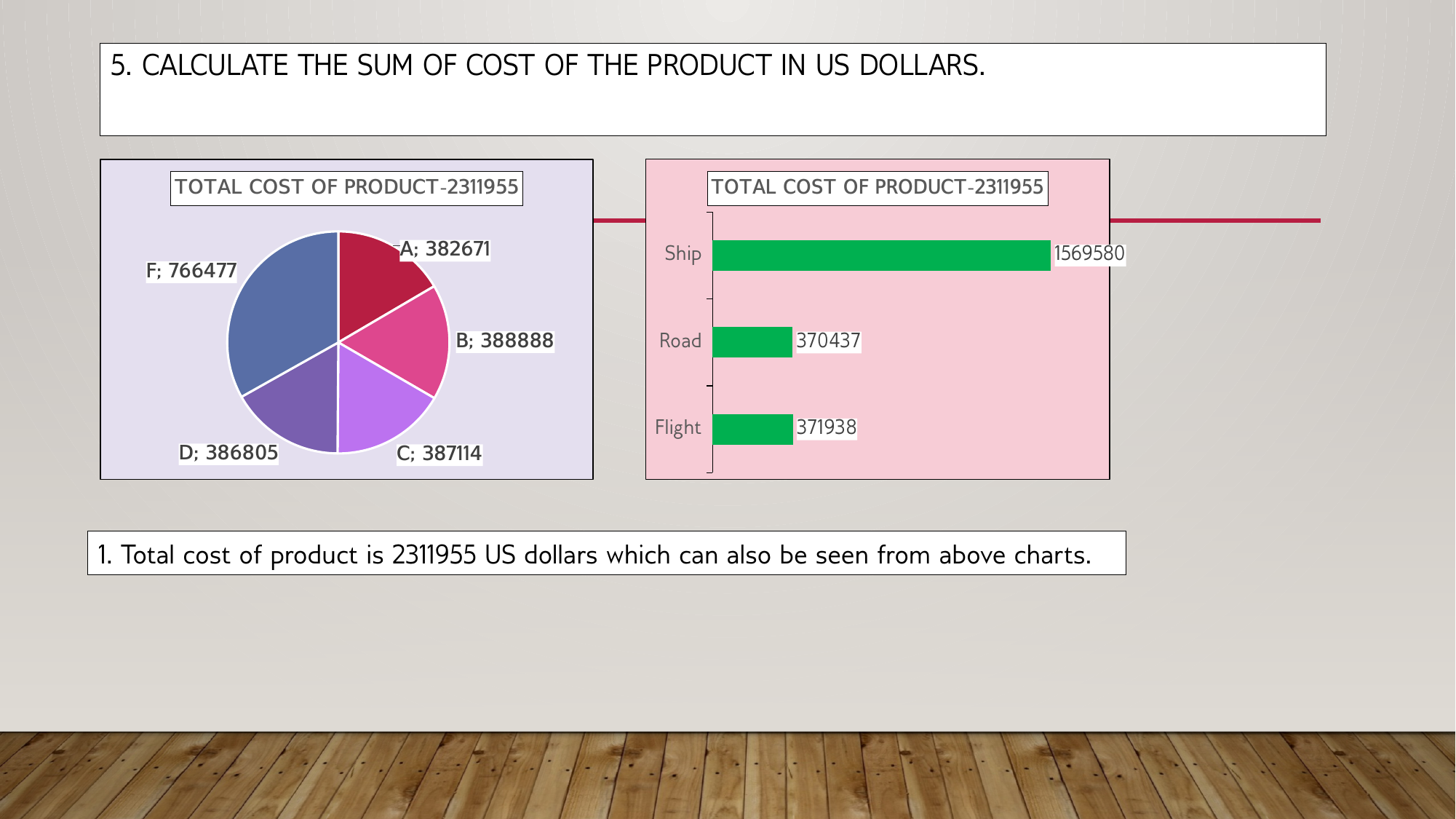

# 5. Calculate the sum of Cost of the Product in US Dollars.

### Chart: TOTAL COST OF PRODUCT-2311955

| Category | Total |
|---|---|
| Flight | 371938.0 |
| Road | 370437.0 |
| Ship | 1569580.0 |

### Chart: TOTAL COST OF PRODUCT-2311955

| Category | Total |
|---|---|
| A | 382671.0 |
| B | 388888.0 |
| C | 387114.0 |
| D | 386805.0 |
| F | 766477.0 |
1. Total cost of product is 2311955 US dollars which can also be seen from above charts.